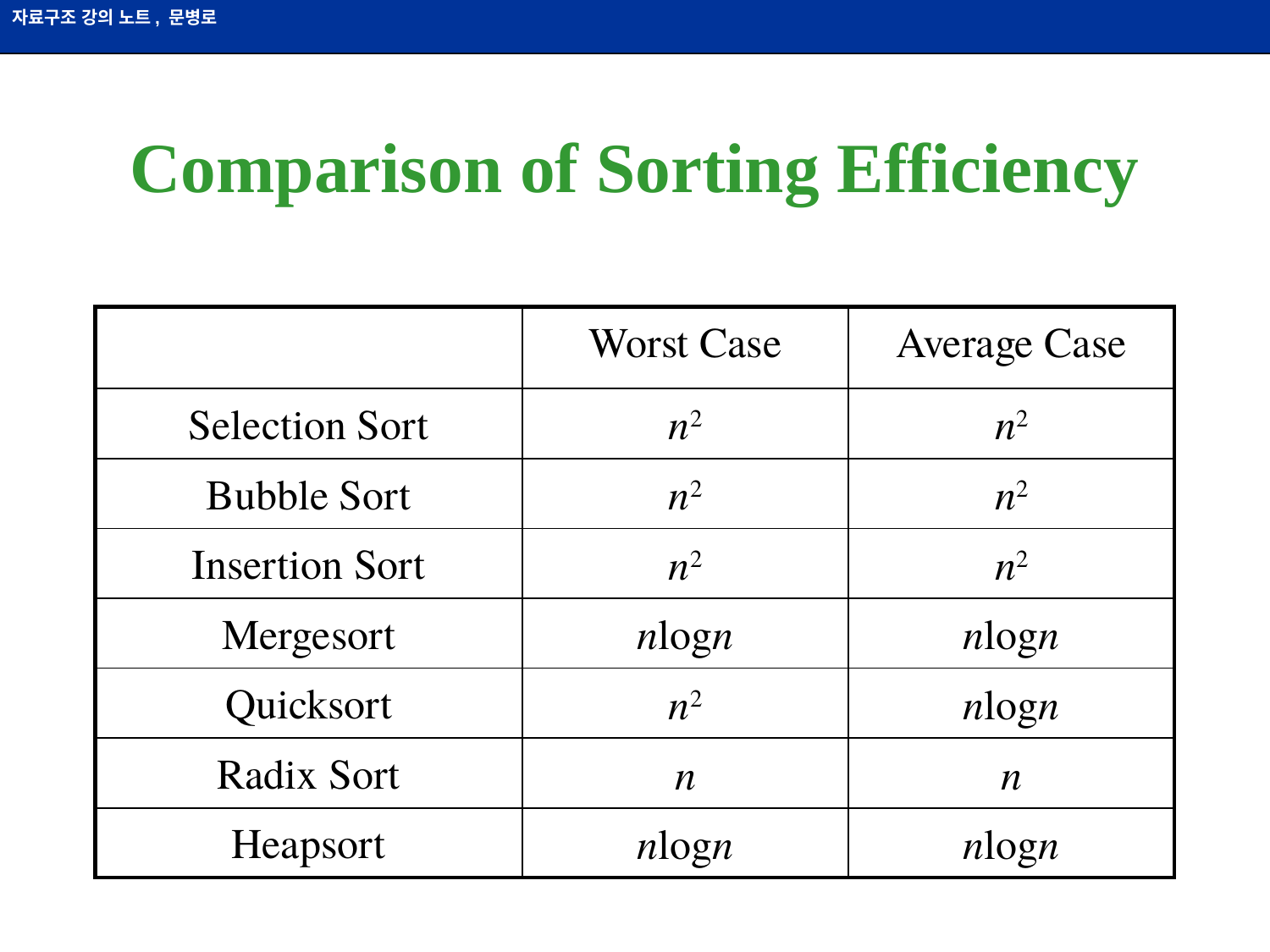

# Comparison of Sorting Efficiency
|  | Worst Case | Average Case |
| --- | --- | --- |
| Selection Sort | n2 | n2 |
| Bubble Sort | n2 | n2 |
| Insertion Sort | n2 | n2 |
| Mergesort | nlogn | nlogn |
| Quicksort | n2 | nlogn |
| Radix Sort | n | n |
| Heapsort | nlogn | nlogn |